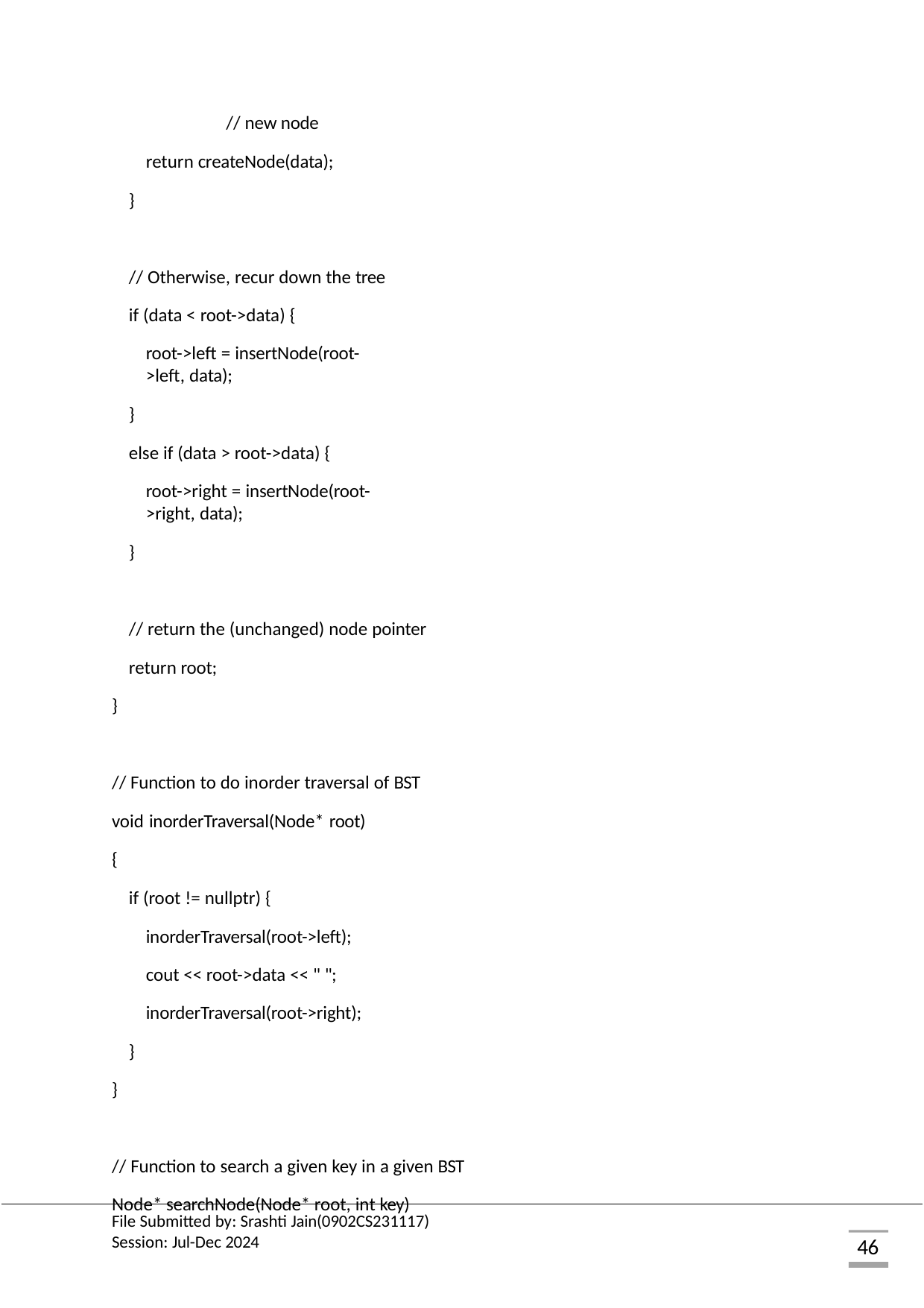

// new node
return createNode(data);
}

// Otherwise, recur down the tree if (data < root->data) {
root->left = insertNode(root->left, data);
}
else if (data > root->data) {
root->right = insertNode(root->right, data);
}

// return the (unchanged) node pointer return root;
}

// Function to do inorder traversal of BST void inorderTraversal(Node* root)
{
if (root != nullptr) {
inorderTraversal(root->left); cout << root->data << " "; inorderTraversal(root->right);
}
}

// Function to search a given key in a given BST Node* searchNode(Node* root, int key)
File Submitted by: Srashti Jain(0902CS231117) Session: Jul-Dec 2024
46